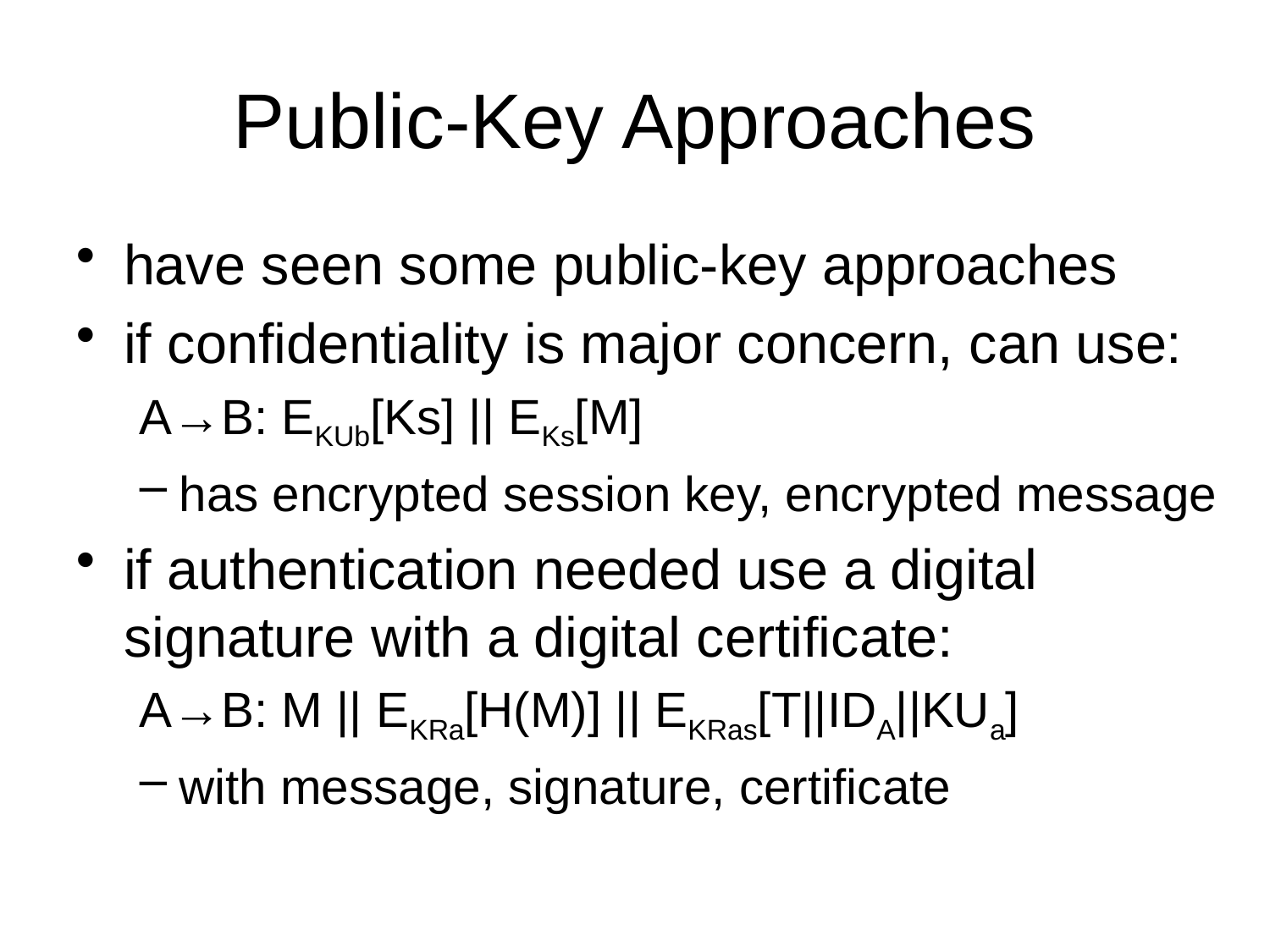

# Public-Key Approaches
have seen some public-key approaches
if confidentiality is major concern, can use:
A→B: EKUb[Ks] || EKs[M]
has encrypted session key, encrypted message
if authentication needed use a digital signature with a digital certificate:
A→B: M || EKRa[H(M)] || EKRas[T||IDA||KUa]
with message, signature, certificate